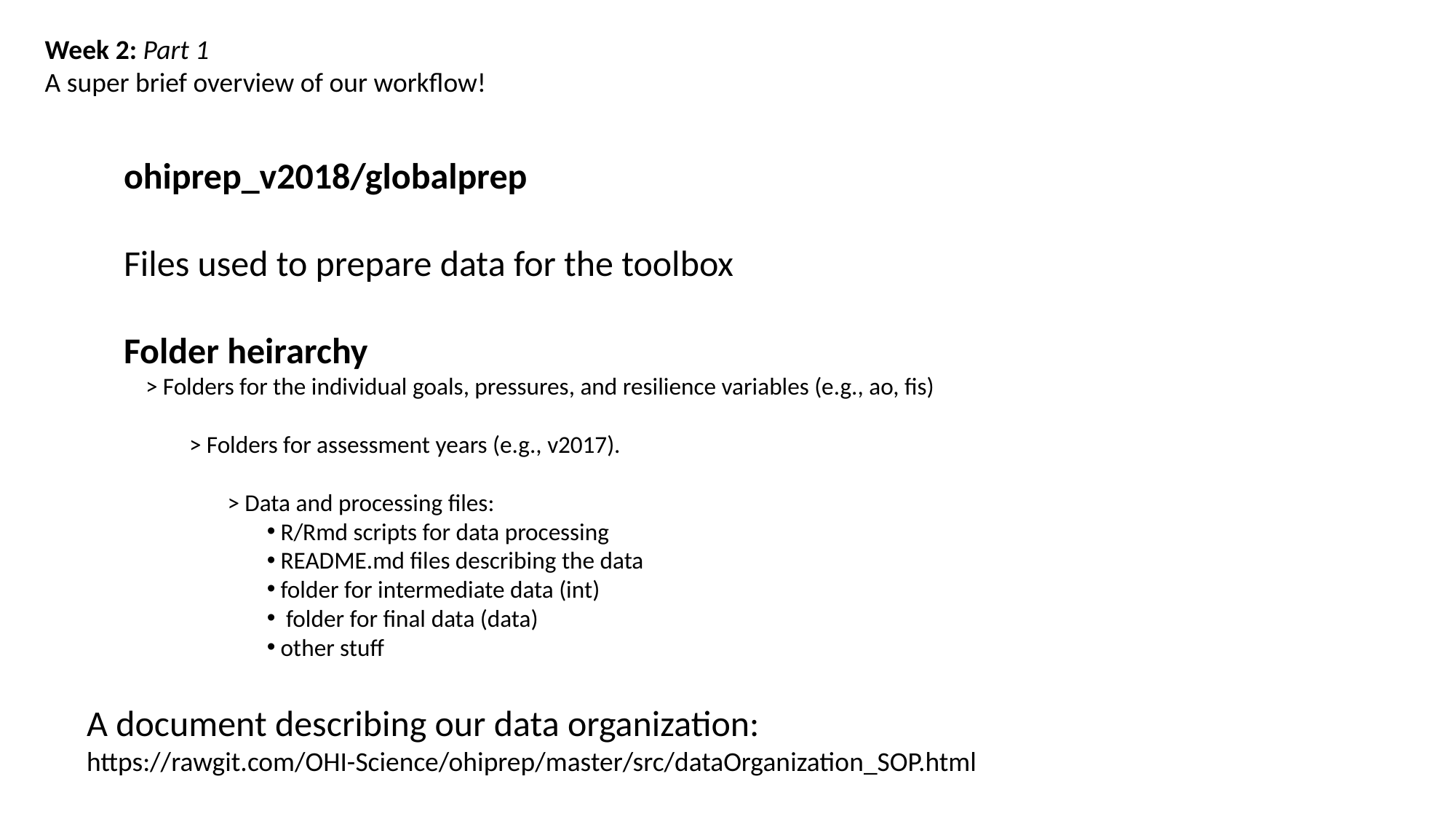

Week 2: Part 1
A super brief overview of our workflow!
ohiprep_v2018/globalprep

Files used to prepare data for the toolbox

Folder heirarchy
    > Folders for the individual goals, pressures, and resilience variables (e.g., ao, fis)

            > Folders for assessment years (e.g., v2017).

                   > Data and processing files:
R/Rmd scripts for data processing
README.md files describing the data
folder for intermediate data (int)
 folder for final data (data)
other stuff
A document describing our data organization:
https://rawgit.com/OHI-Science/ohiprep/master/src/dataOrganization_SOP.html